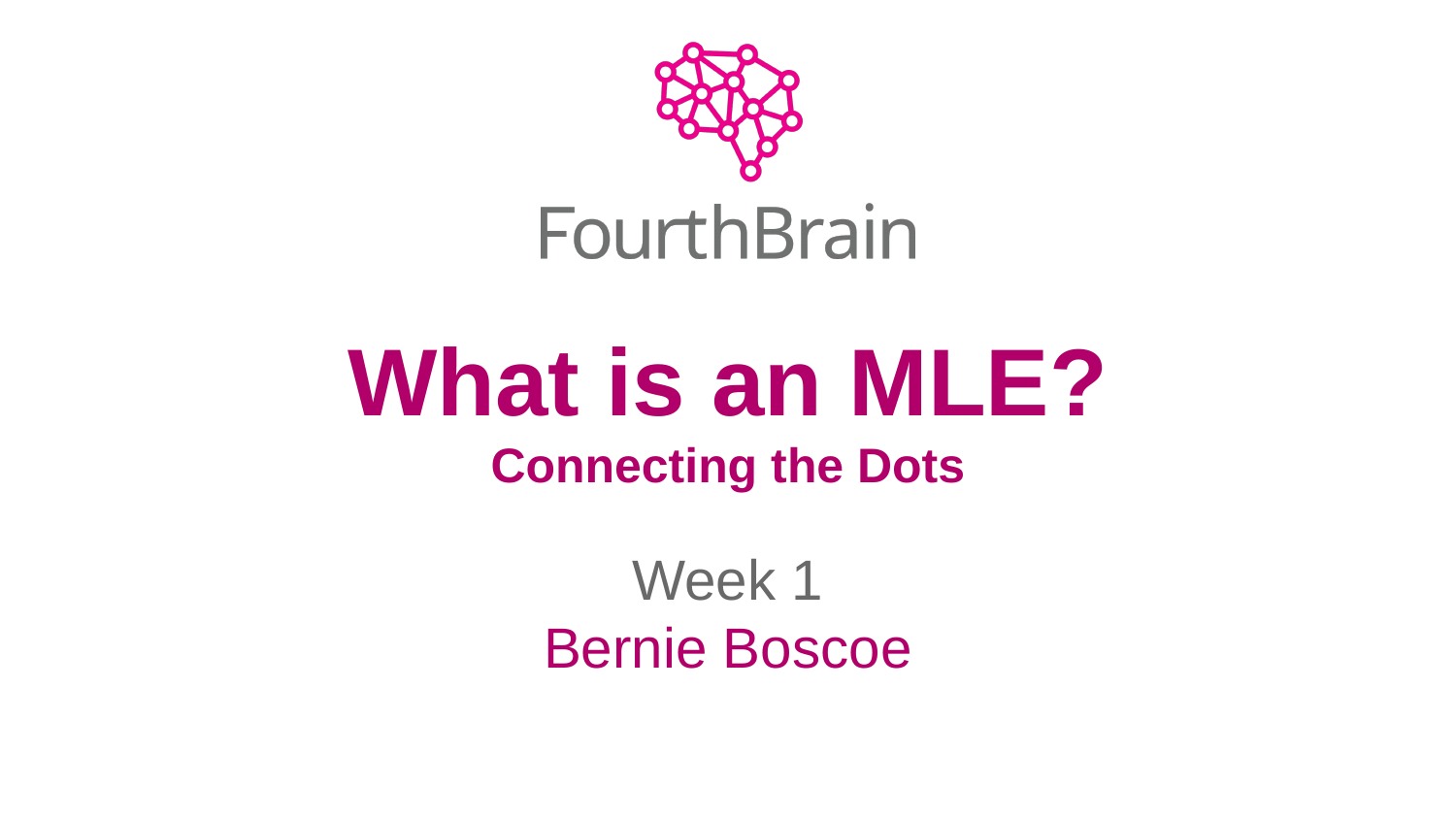

# What is an MLE? Connecting the Dots
Week 1
Bernie Boscoe